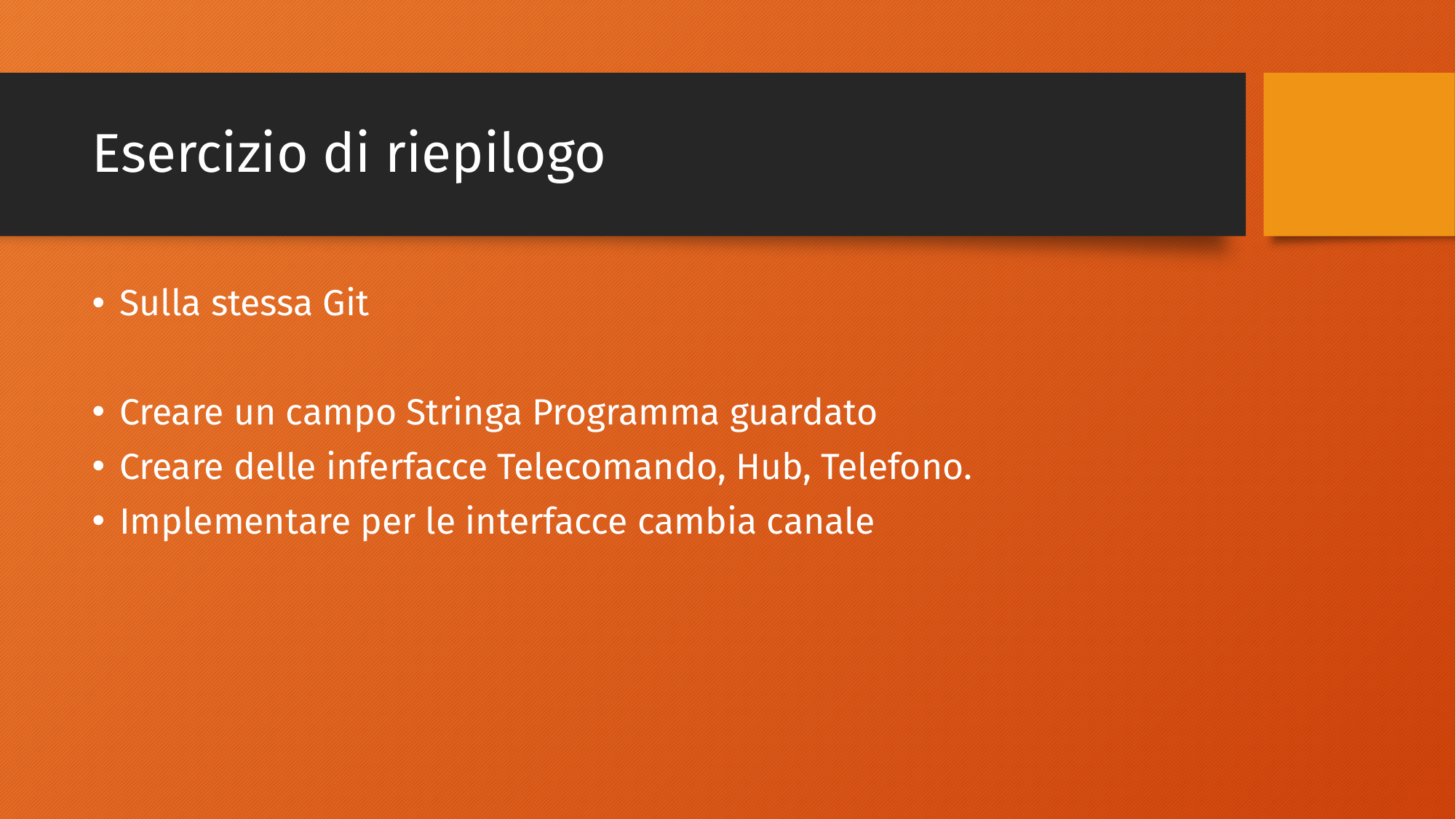

# Esercizio di riepilogo
Sulla stessa Git

Creare un campo Stringa Programma guardato
Creare delle inferfacce Telecomando, Hub, Telefono.
Implementare per le interfacce cambia canale